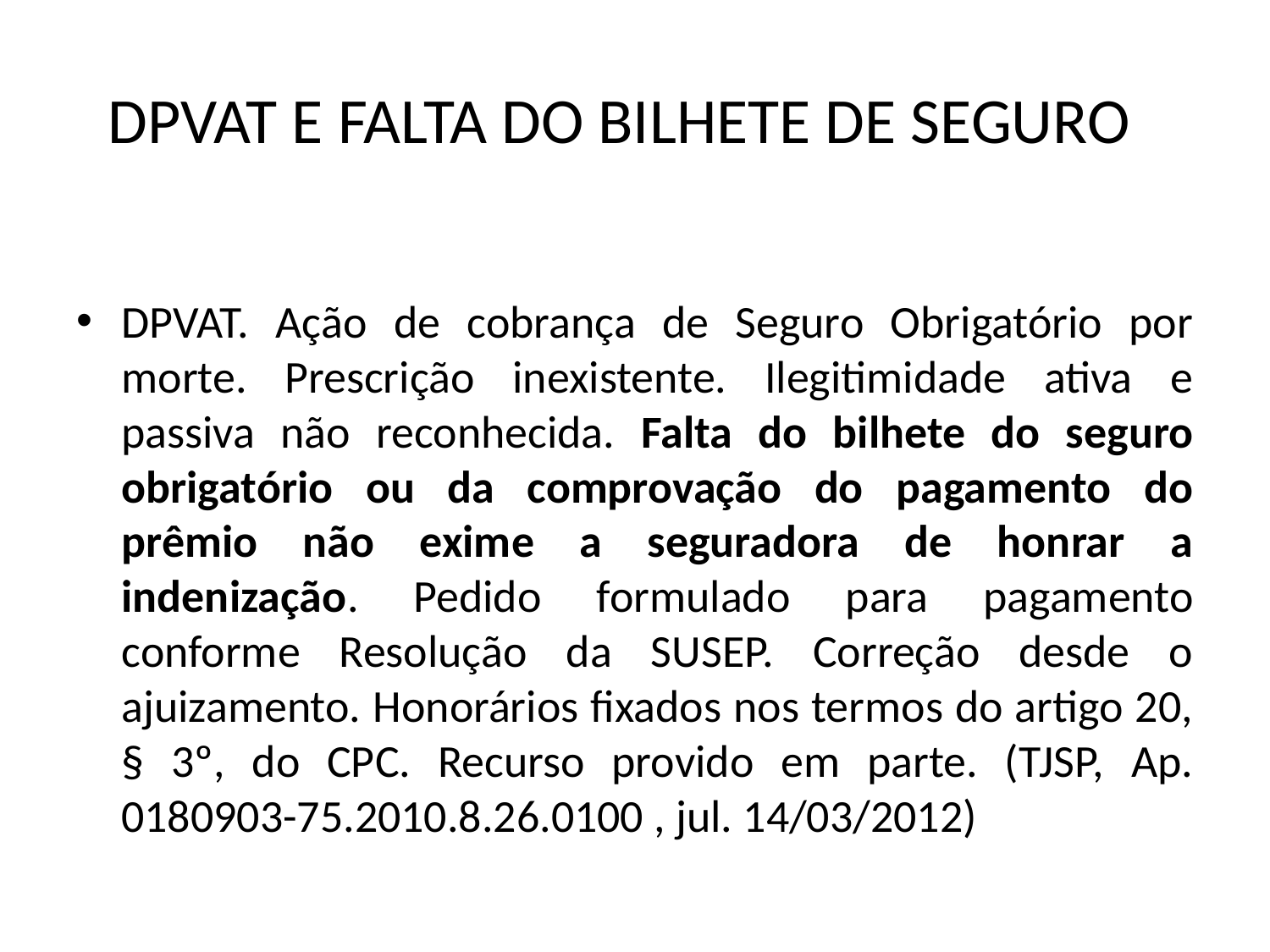

# DPVAT E FALTA DO BILHETE DE SEGURO

DPVAT. Ação de cobrança de Seguro Obrigatório por morte. Prescrição inexistente. Ilegitimidade ativa e passiva não reconhecida. Falta do bilhete do seguro obrigatório ou da comprovação do pagamento do prêmio não exime a seguradora de honrar a indenização. Pedido formulado para pagamento conforme Resolução da SUSEP. Correção desde o ajuizamento. Honorários fixados nos termos do artigo 20, § 3º, do CPC. Recurso provido em parte. (TJSP, Ap. 0180903-75.2010.8.26.0100 , jul. 14/03/2012)